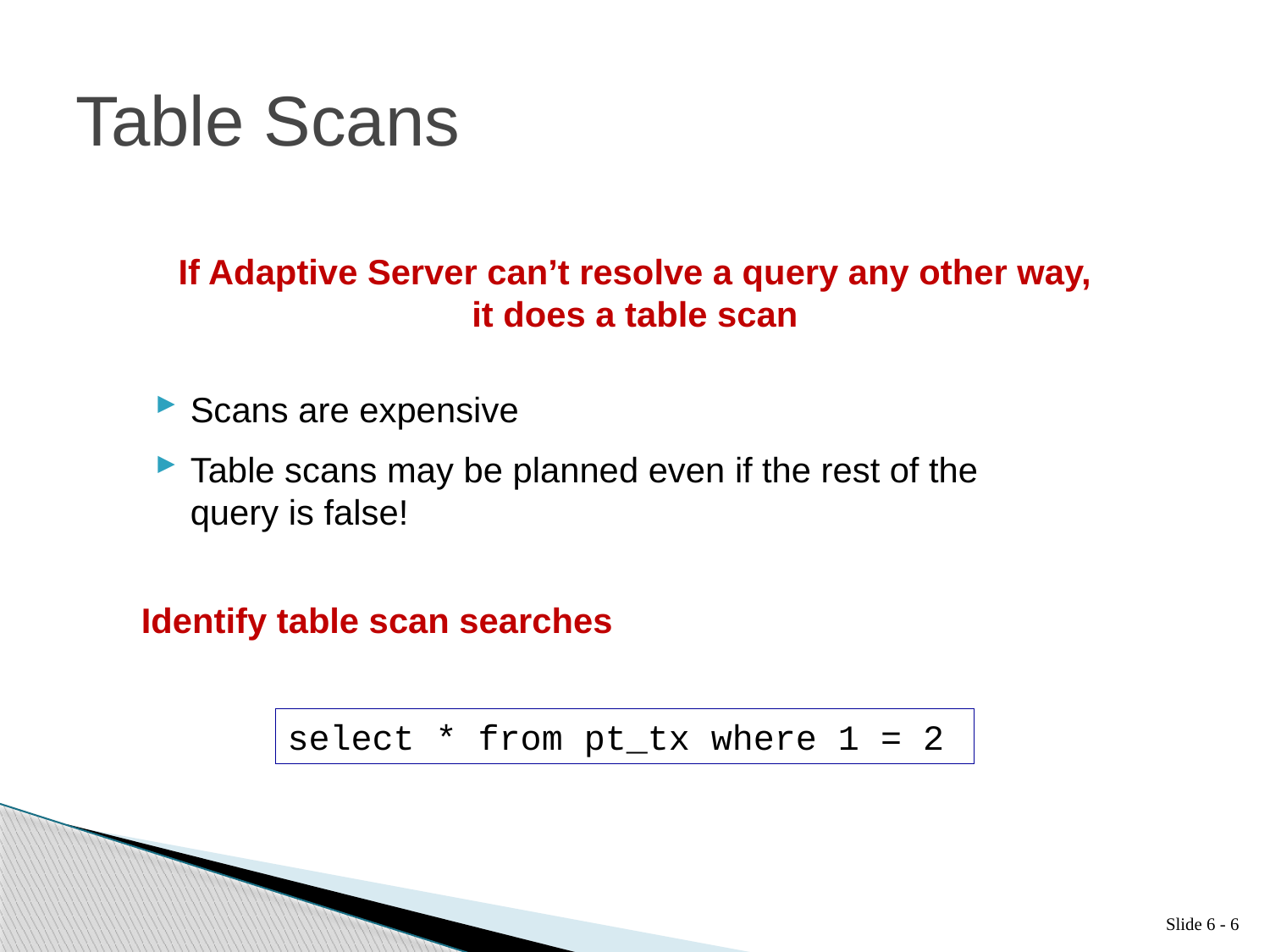

# Table Scans
If Adaptive Server can’t resolve a query any other way, it does a table scan
Scans are expensive
Table scans may be planned even if the rest of the query is false!
Identify table scan searches
select * from pt_tx where 1 = 2
Slide 6 - 6